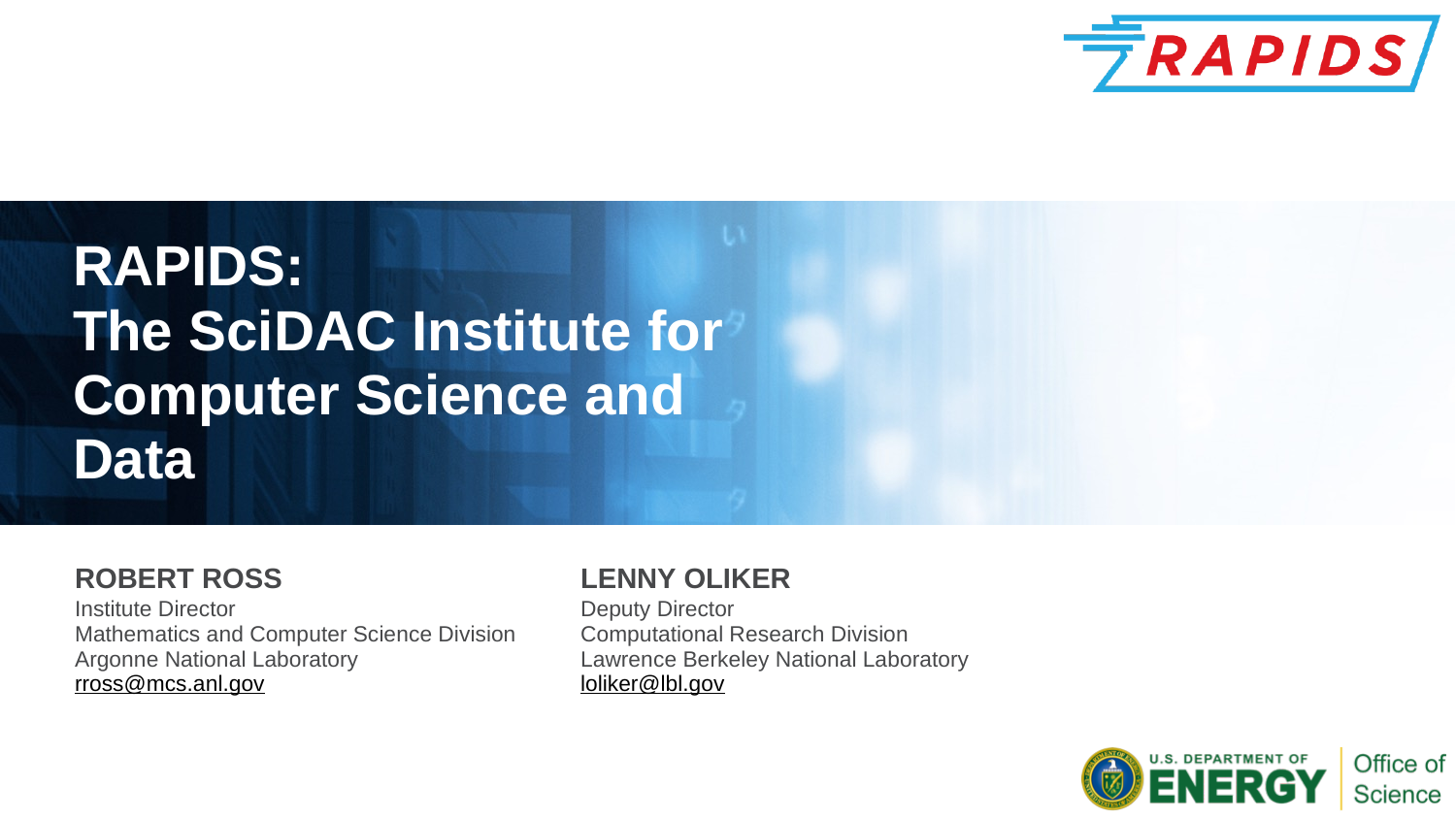

# RAPIDS: The SciDAC Institute for Computer Science and Data
Robert Ross
Lenny oliker
Institute Director
Mathematics and Computer Science Division
Argonne National Laboratory
rross@mcs.anl.gov

Deputy Director
Computational Research Division
Lawrence Berkeley National Laboratory
loliker@lbl.gov